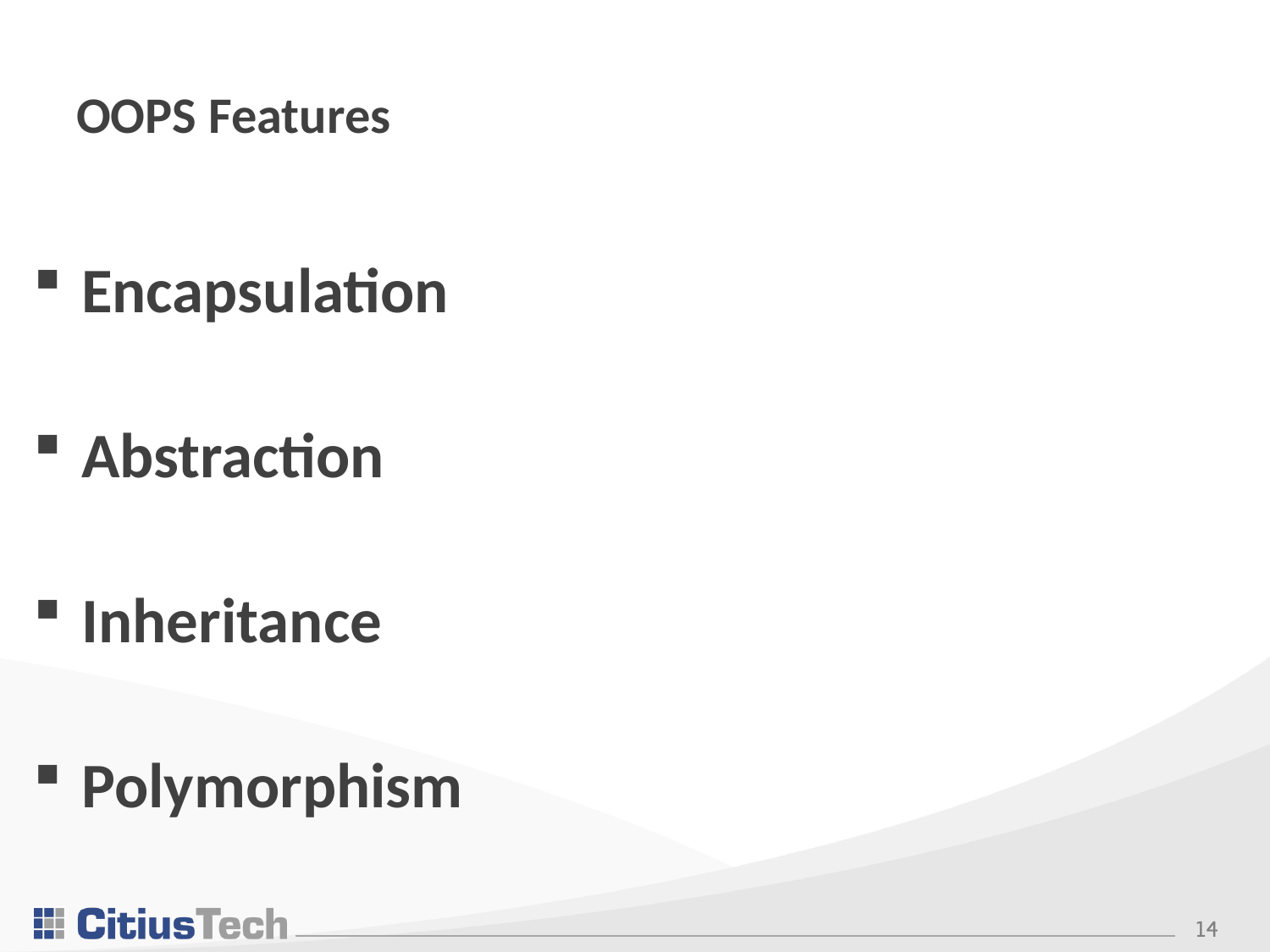

# OOPS Features

Encapsulation
Abstraction
Inheritance
Polymorphism